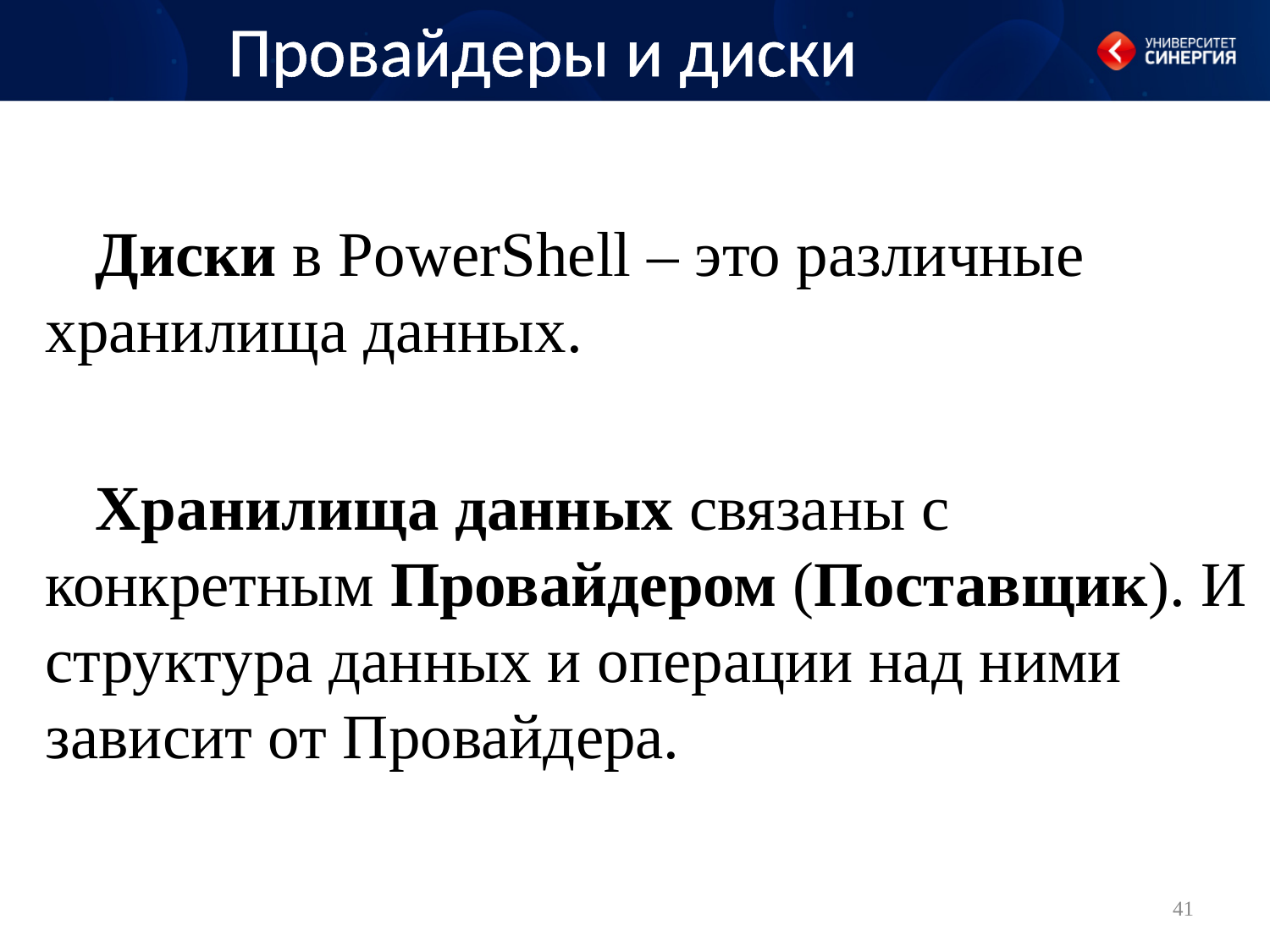

Провайдеры и диски
Диски в PowerShell – это различные хранилища данных.

Хранилища данных связаны с конкретным Провайдером (Поставщик). И структура данных и операции над ними зависит от Провайдера.

41